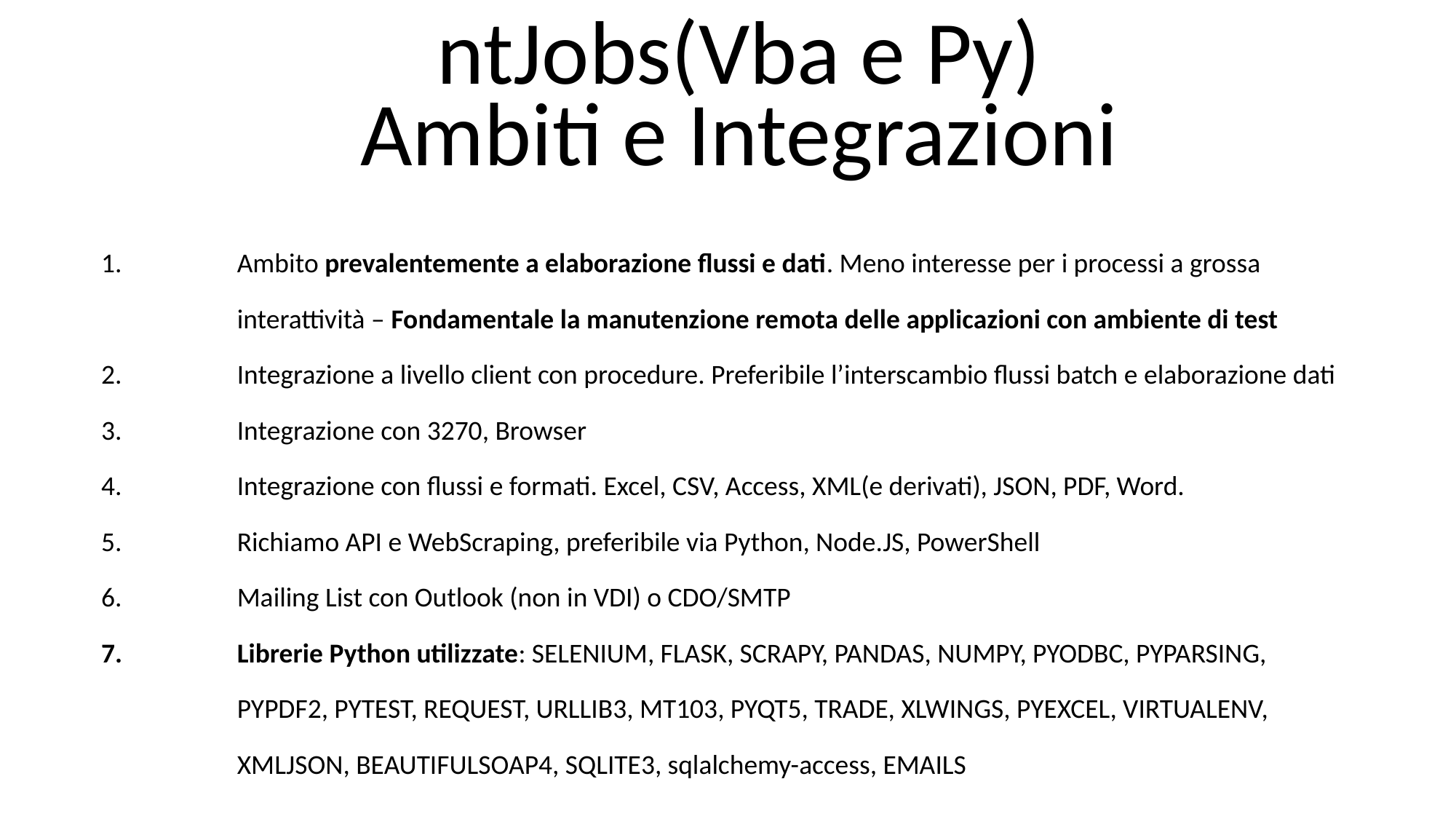

ntJobs(Vba e Py)
Ambiti e Integrazioni
Ambito prevalentemente a elaborazione flussi e dati. Meno interesse per i processi a grossa interattività – Fondamentale la manutenzione remota delle applicazioni con ambiente di test
Integrazione a livello client con procedure. Preferibile l’interscambio flussi batch e elaborazione dati
Integrazione con 3270, Browser
Integrazione con flussi e formati. Excel, CSV, Access, XML(e derivati), JSON, PDF, Word.
Richiamo API e WebScraping, preferibile via Python, Node.JS, PowerShell
Mailing List con Outlook (non in VDI) o CDO/SMTP
Librerie Python utilizzate: SELENIUM, FLASK, SCRAPY, PANDAS, NUMPY, PYODBC, PYPARSING, PYPDF2, PYTEST, REQUEST, URLLIB3, MT103, PYQT5, TRADE, XLWINGS, PYEXCEL, VIRTUALENV, XMLJSON, BEAUTIFULSOAP4, SQLITE3, sqlalchemy-access, EMAILS